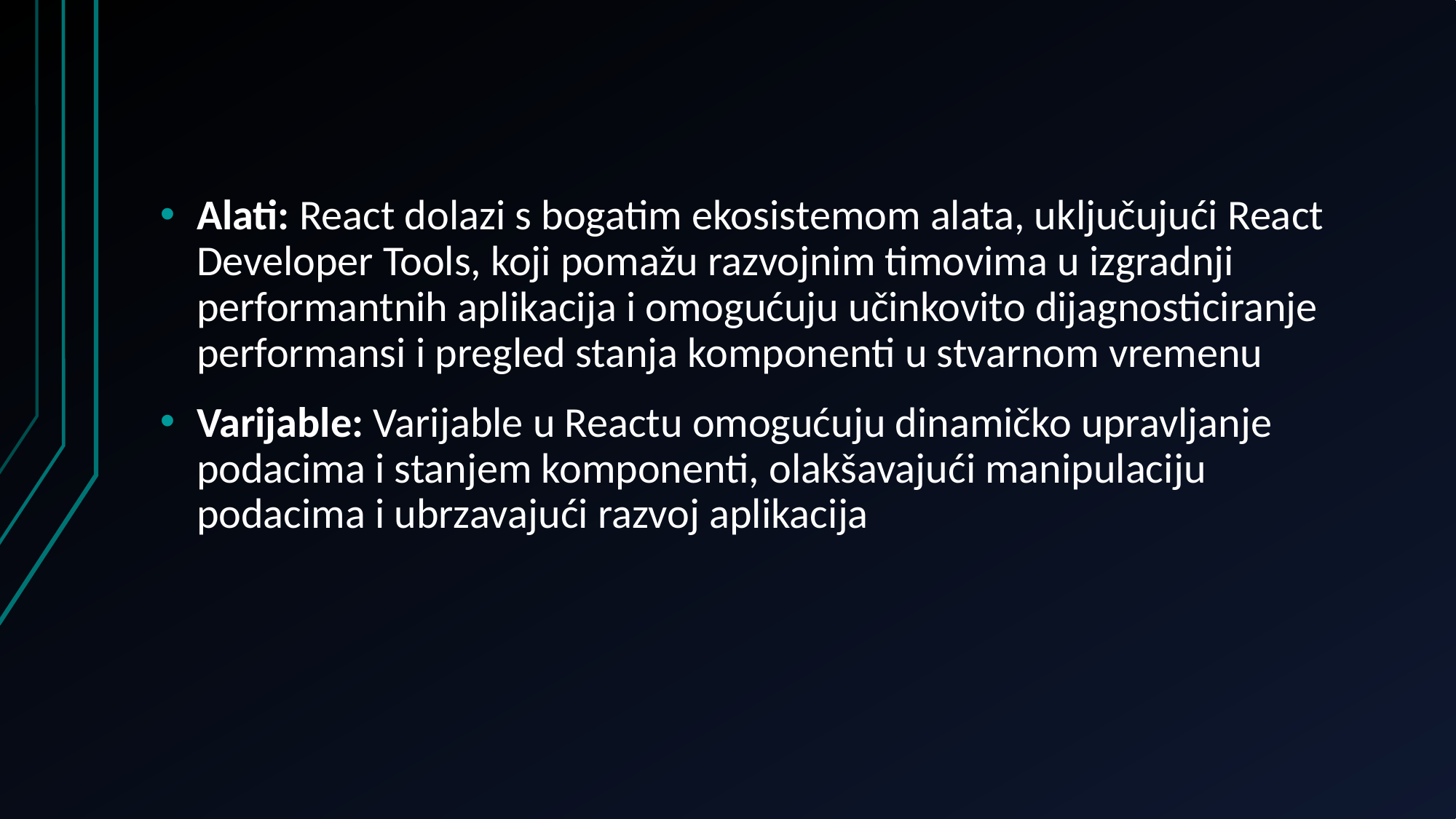

Alati: React dolazi s bogatim ekosistemom alata, uključujući React Developer Tools, koji pomažu razvojnim timovima u izgradnji performantnih aplikacija i omogućuju učinkovito dijagnosticiranje performansi i pregled stanja komponenti u stvarnom vremenu
Varijable: Varijable u Reactu omogućuju dinamičko upravljanje podacima i stanjem komponenti, olakšavajući manipulaciju podacima i ubrzavajući razvoj aplikacija